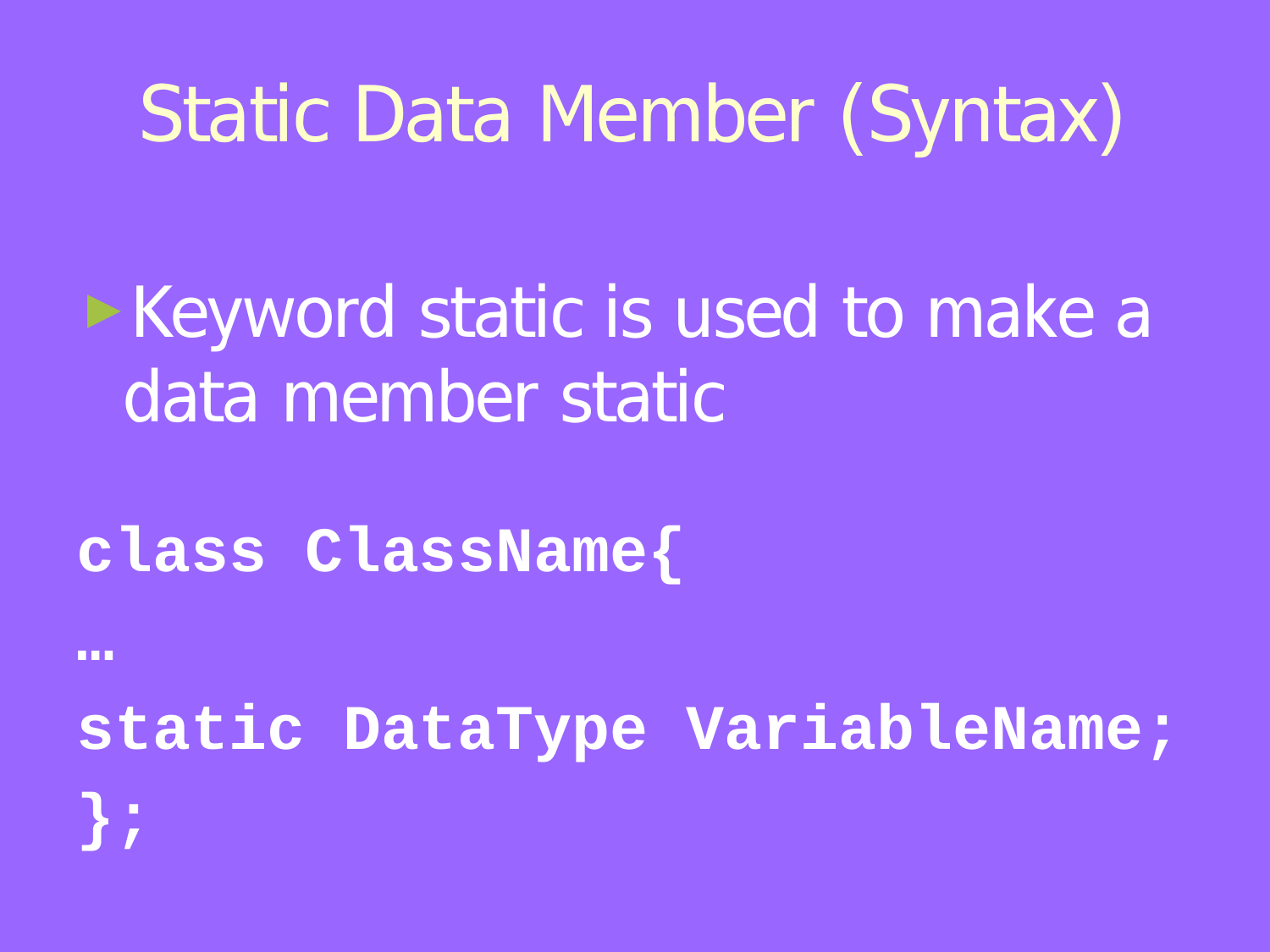

# Static Data Member (Syntax)
Keyword static is used to make a data member static

class ClassName{
…
static DataType VariableName;
};